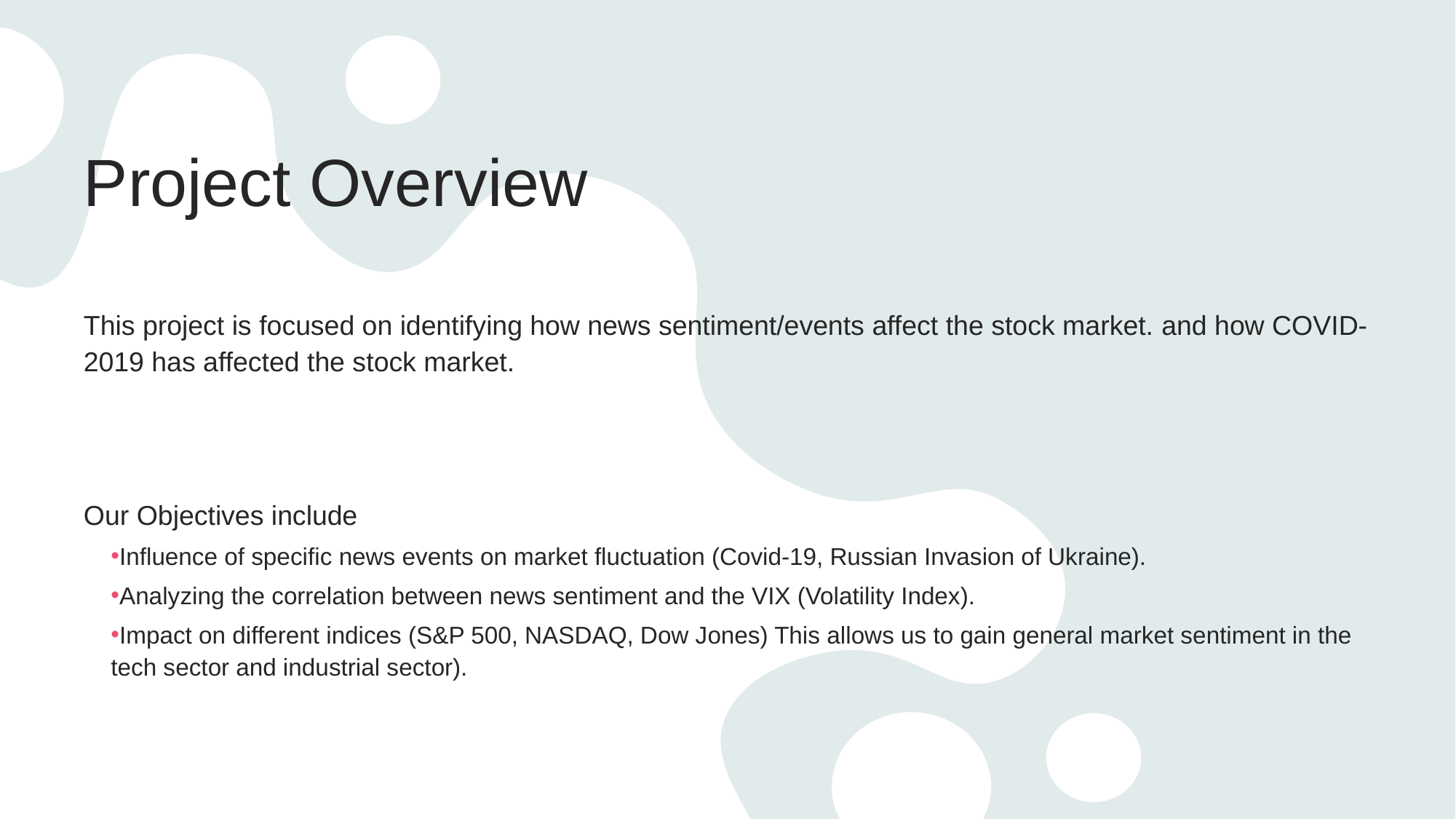

# Project Overview

This project is focused on identifying how news sentiment/events affect the stock market. and how COVID-2019 has affected the stock market.

Our Objectives include
Influence of specific news events on market fluctuation (Covid-19, Russian Invasion of Ukraine).
Analyzing the correlation between news sentiment and the VIX (Volatility Index).
Impact on different indices (S&P 500, NASDAQ, Dow Jones) This allows us to gain general market sentiment in the tech sector and industrial sector).